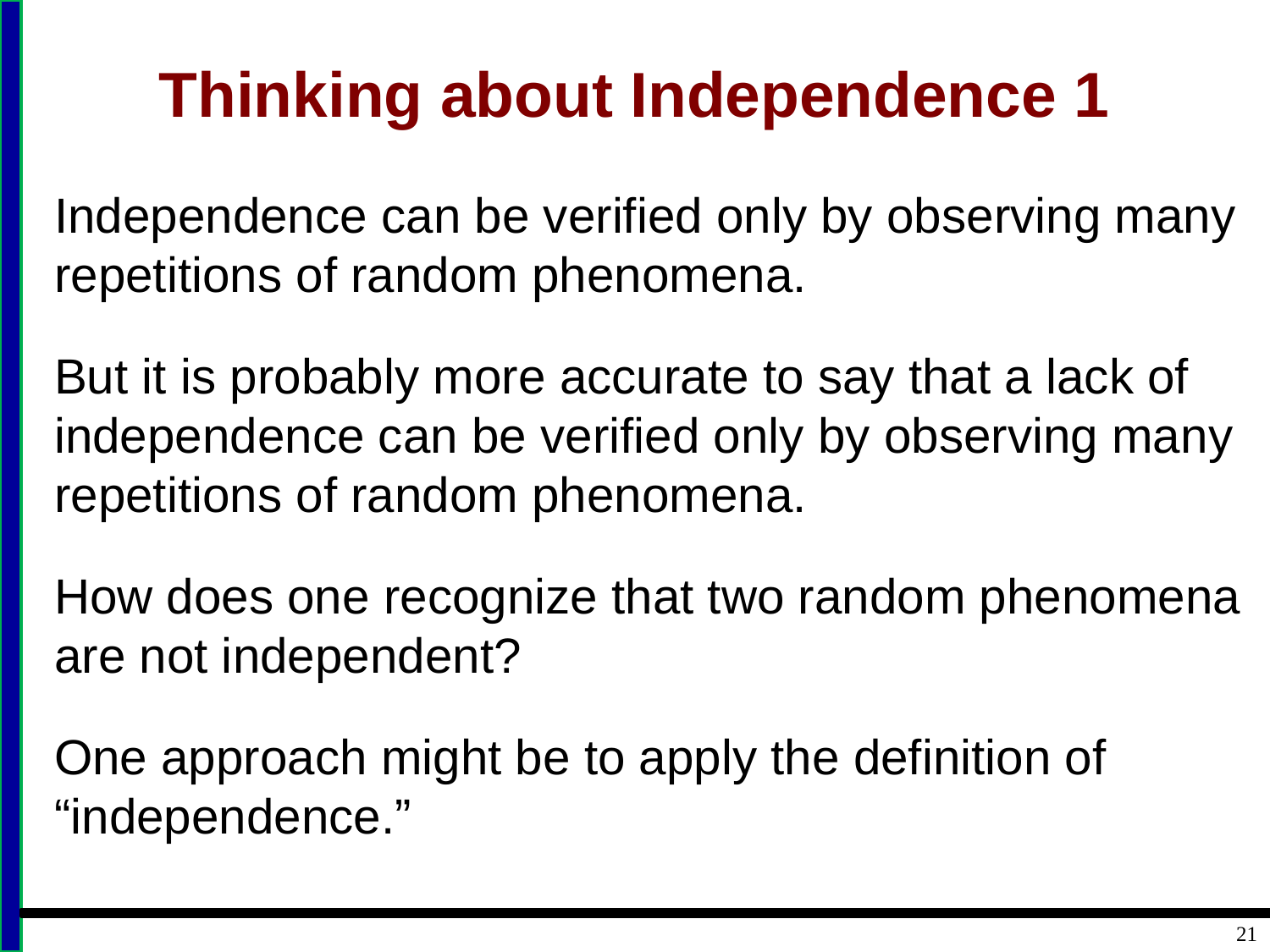

# Thinking about Independence 1
Independence can be verified only by observing many repetitions of random phenomena.

But it is probably more accurate to say that a lack of independence can be verified only by observing many repetitions of random phenomena.

How does one recognize that two random phenomena are not independent?

One approach might be to apply the definition of “independence.”